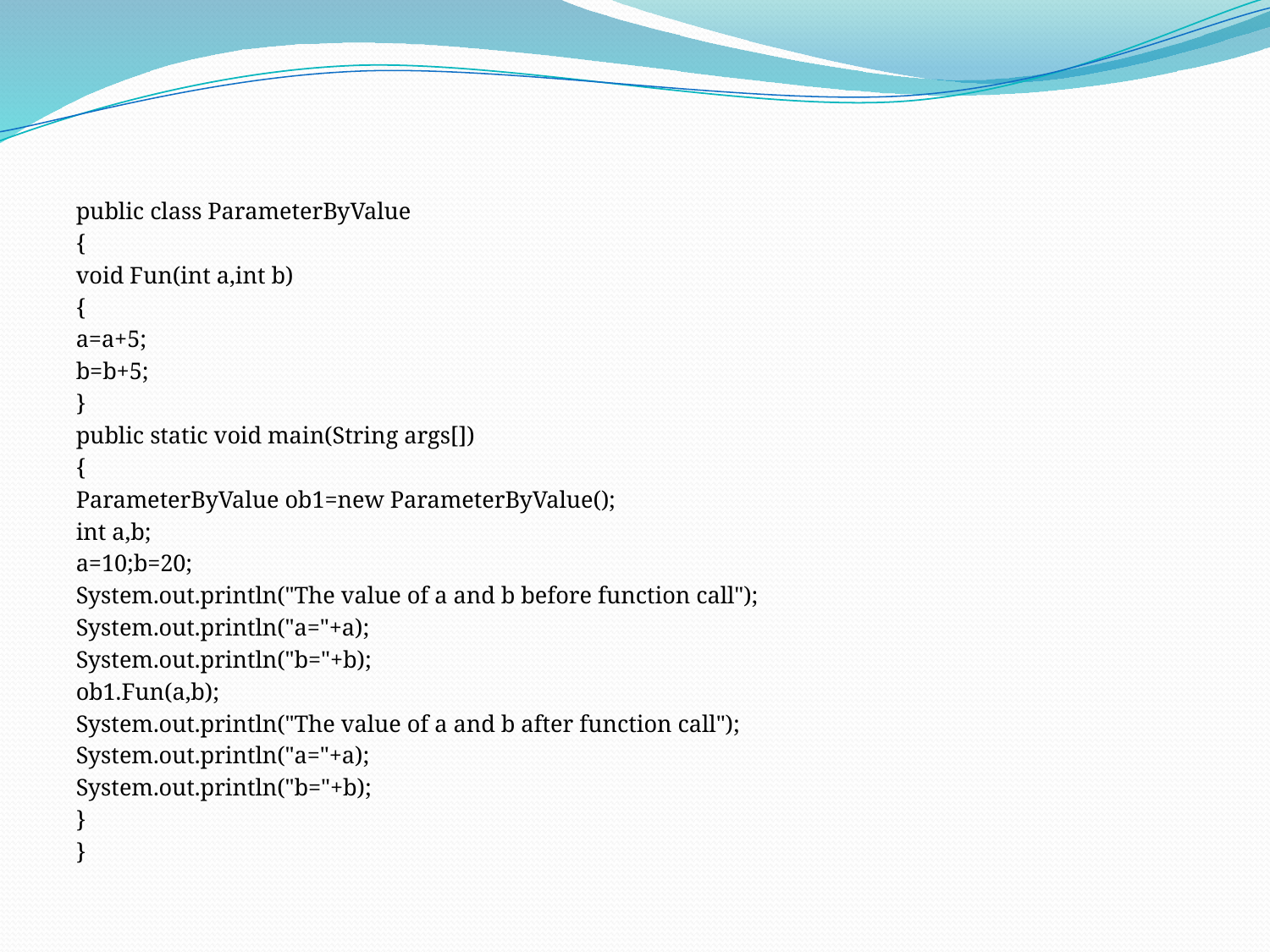

#
public class ParameterByValue
{
void Fun(int a,int b)
{
a=a+5;
b=b+5;
}
public static void main(String args[])
{
ParameterByValue ob1=new ParameterByValue();
int a,b;
a=10;b=20;
System.out.println("The value of a and b before function call");
System.out.println("a="+a);
System.out.println("b="+b);
ob1.Fun(a,b);
System.out.println("The value of a and b after function call");
System.out.println("a="+a);
System.out.println("b="+b);
}
}